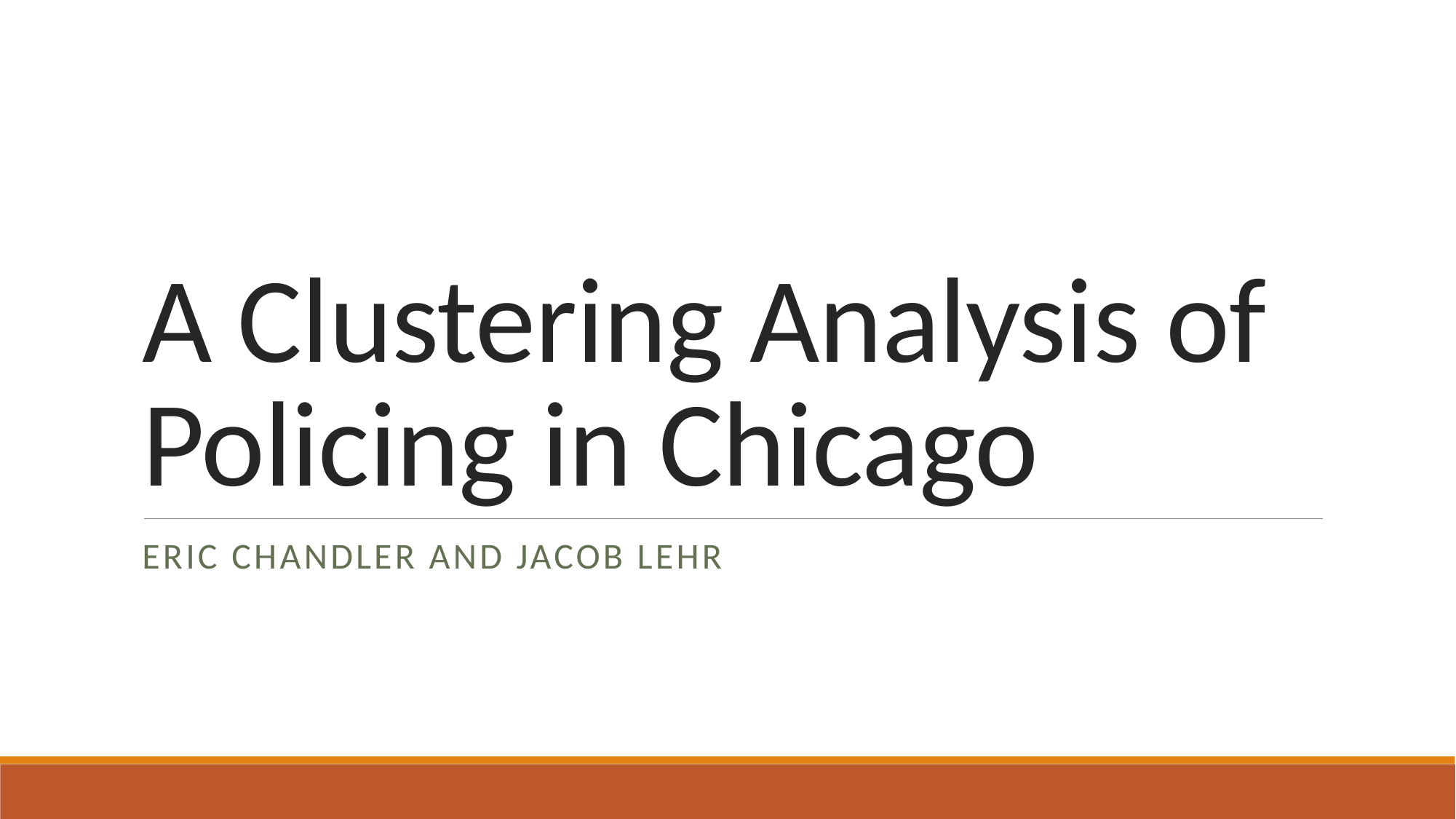

# A Clustering Analysis of Policing in Chicago
Eric Chandler and Jacob Lehr